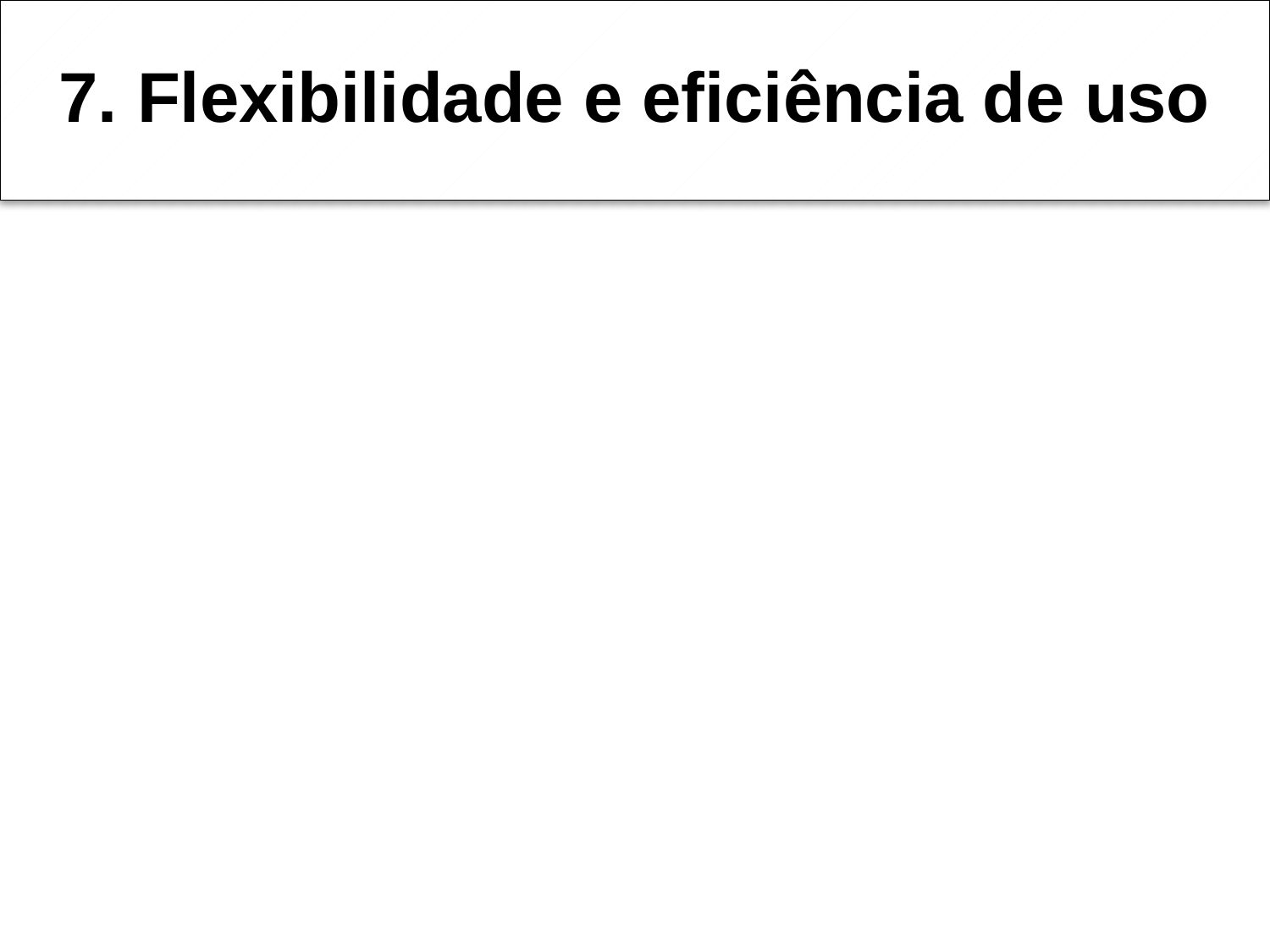

# 7. Flexibilidade e eficiência de uso